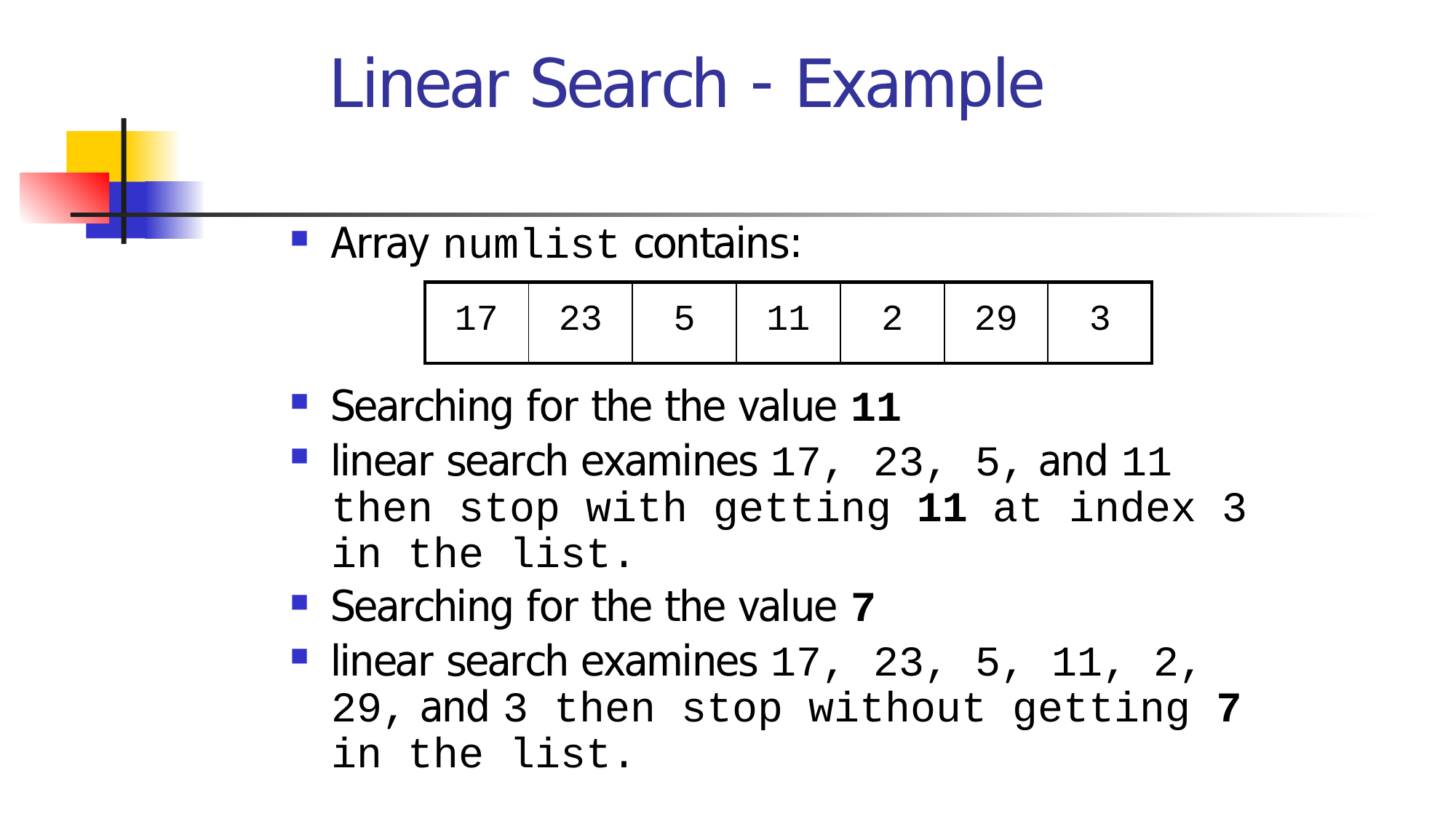

# Linear Search - Example
Array numlist contains:

Searching for the the value 11
linear search examines 17, 23, 5, and 11 then stop with getting 11 at index 3 in the list.
Searching for the the value 7
linear search examines 17, 23, 5, 11, 2, 29, and 3 then stop without getting 7 in the list.
| 17 | 23 | 5 | 11 | 2 | 29 | 3 |
| --- | --- | --- | --- | --- | --- | --- |